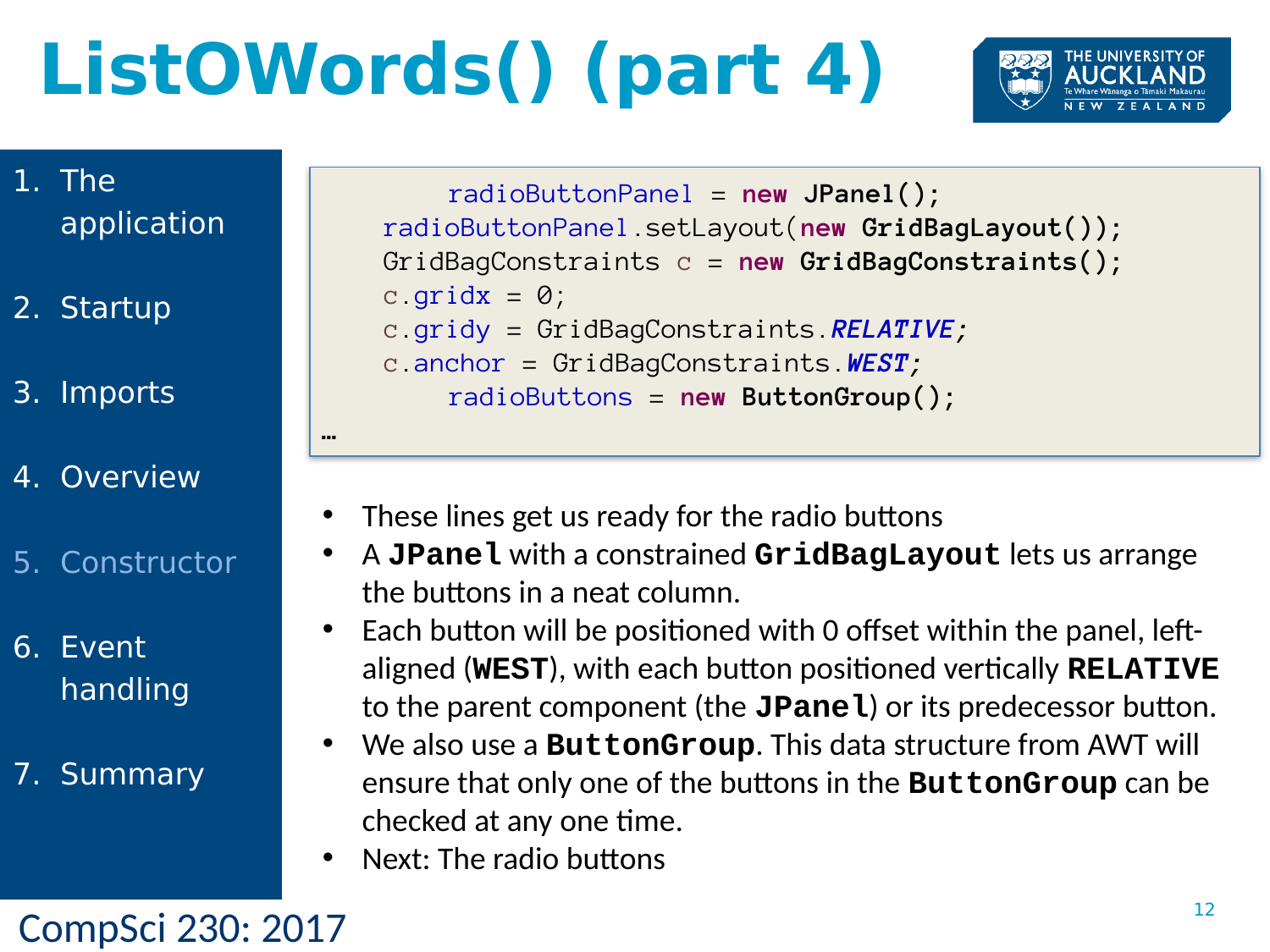

ListOWords() (part 4)
The application
Startup

Imports

Overview

Constructor

Event handling

Summary

  	radioButtonPanel = new JPanel();
    radioButtonPanel.setLayout(new GridBagLayout());
    GridBagConstraints c = new GridBagConstraints();
    c.gridx = 0;
    c.gridy = GridBagConstraints.RELATIVE;
    c.anchor = GridBagConstraints.WEST;
	radioButtons = new ButtonGroup();
…

These lines get us ready for the radio buttons
A JPanel with a constrained GridBagLayout lets us arrange the buttons in a neat column.
Each button will be positioned with 0 offset within the panel, left-aligned (WEST), with each button positioned vertically RELATIVE to the parent component (the JPanel) or its predecessor button.
We also use a ButtonGroup. This data structure from AWT will ensure that only one of the buttons in the ButtonGroup can be checked at any one time.
Next: The radio buttons
12